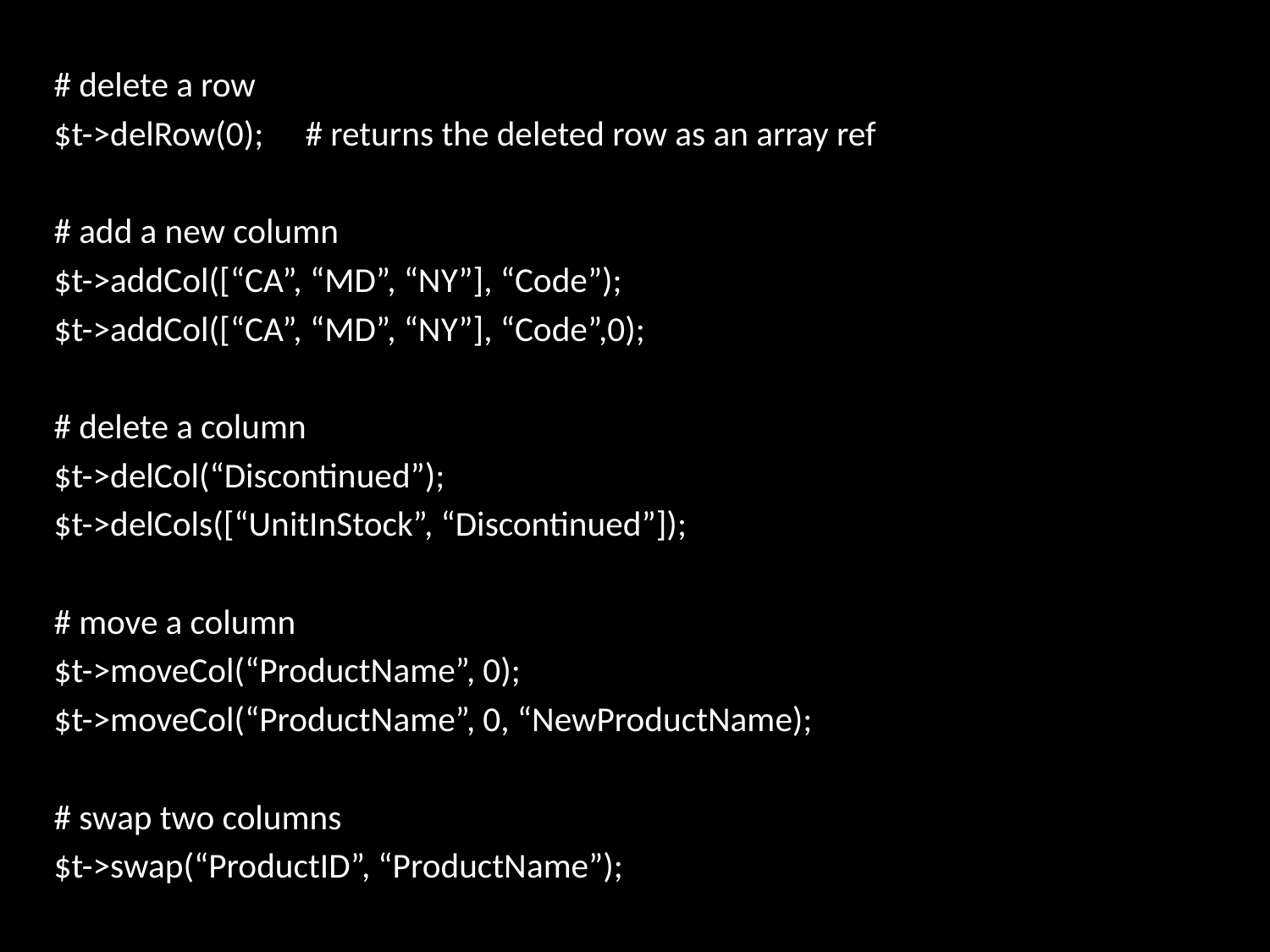

# delete a row
$t->delRow(0);		# returns the deleted row as an array ref

# add a new column
$t->addCol([“CA”, “MD”, “NY”], “Code”);
$t->addCol([“CA”, “MD”, “NY”], “Code”,0);

# delete a column
$t->delCol(“Discontinued”);
$t->delCols([“UnitInStock”, “Discontinued”]);

# move a column
$t->moveCol(“ProductName”, 0);
$t->moveCol(“ProductName”, 0, “NewProductName);

# swap two columns
$t->swap(“ProductID”, “ProductName”);